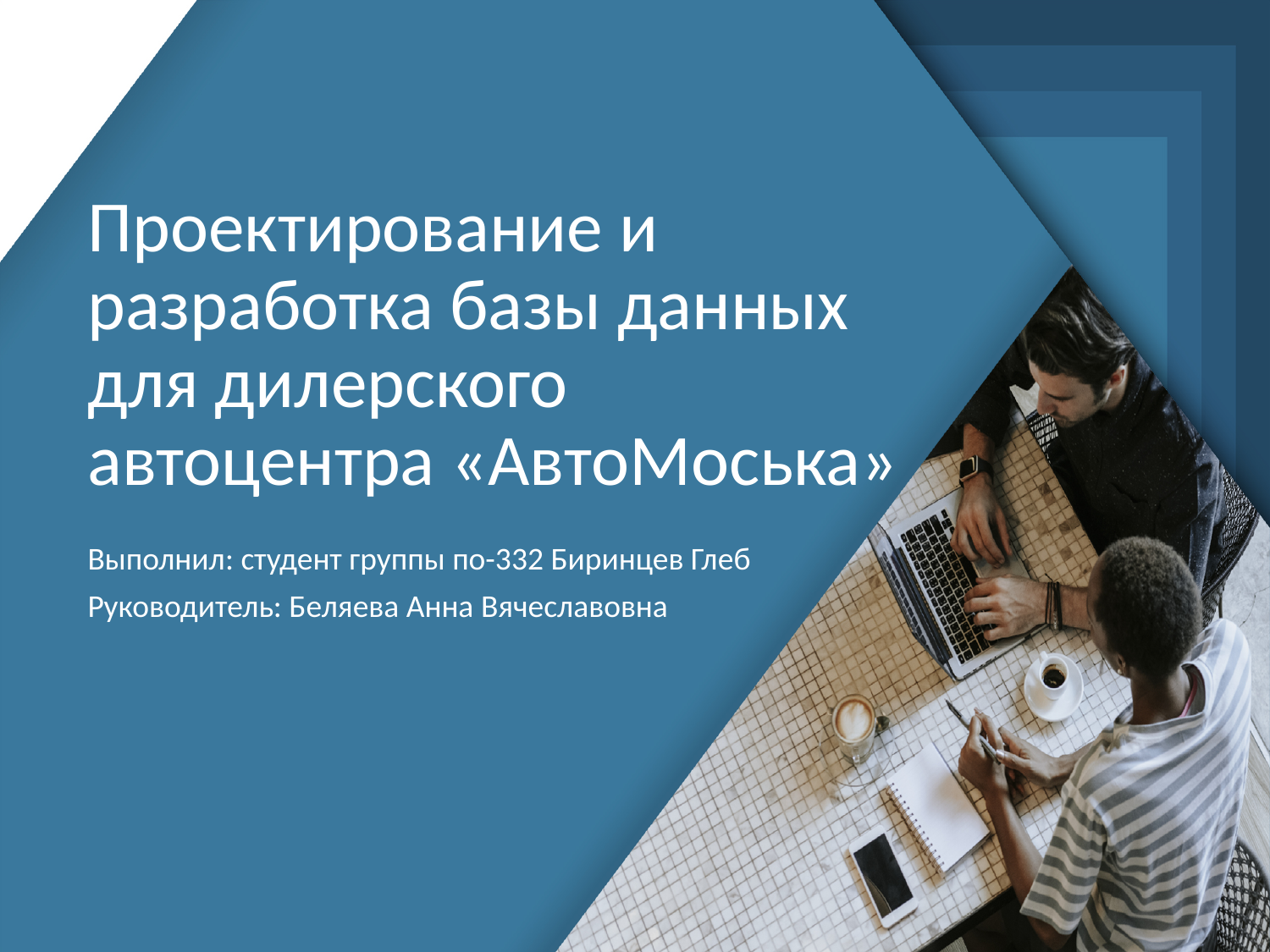

# Проектирование и разработка базы данных для дилерского автоцентра «АвтоМоська»
Выполнил: студент группы по-332 Биринцев Глеб
Руководитель: Беляева Анна Вячеславовна